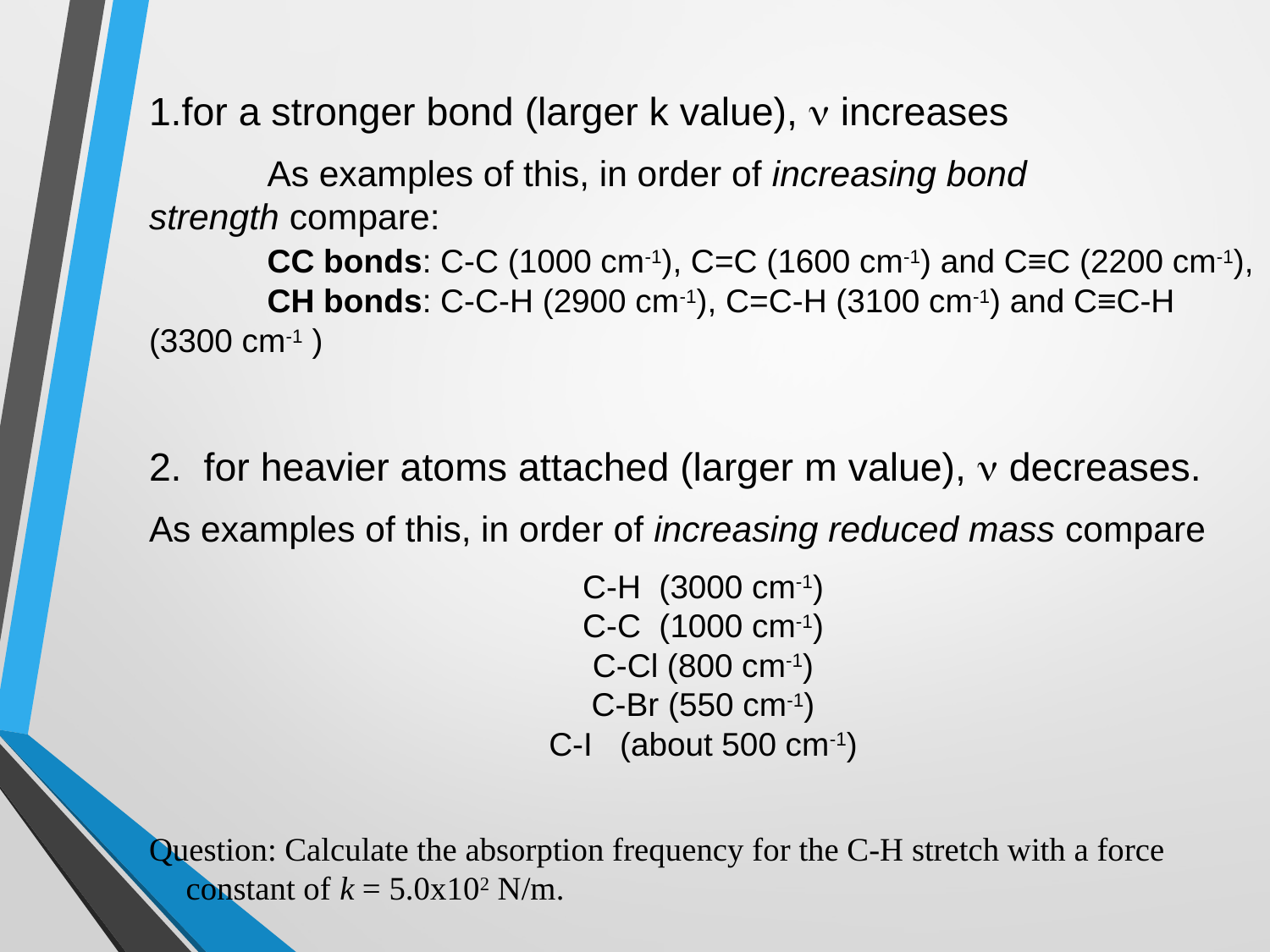

1.for a stronger bond (larger k value), ν increases
	As examples of this, in order of increasing bond 	strength compare:
	CC bonds: C-C (1000 cm-1), C=C (1600 cm-1) and C≡C (2200 cm-1),
	CH bonds: C-C-H (2900 cm-1), C=C-H (3100 cm-1) and C≡C-H (3300 cm-1 )

2.  for heavier atoms attached (larger m value), ν decreases.
As examples of this, in order of increasing reduced mass compare
C-H  (3000 cm-1)
C-C  (1000 cm-1)
C-Cl (800 cm-1)
C-Br (550 cm-1)
C-I   (about 500 cm-1)

Question: Calculate the absorption frequency for the C-H stretch with a force constant of k = 5.0x102 N/m.